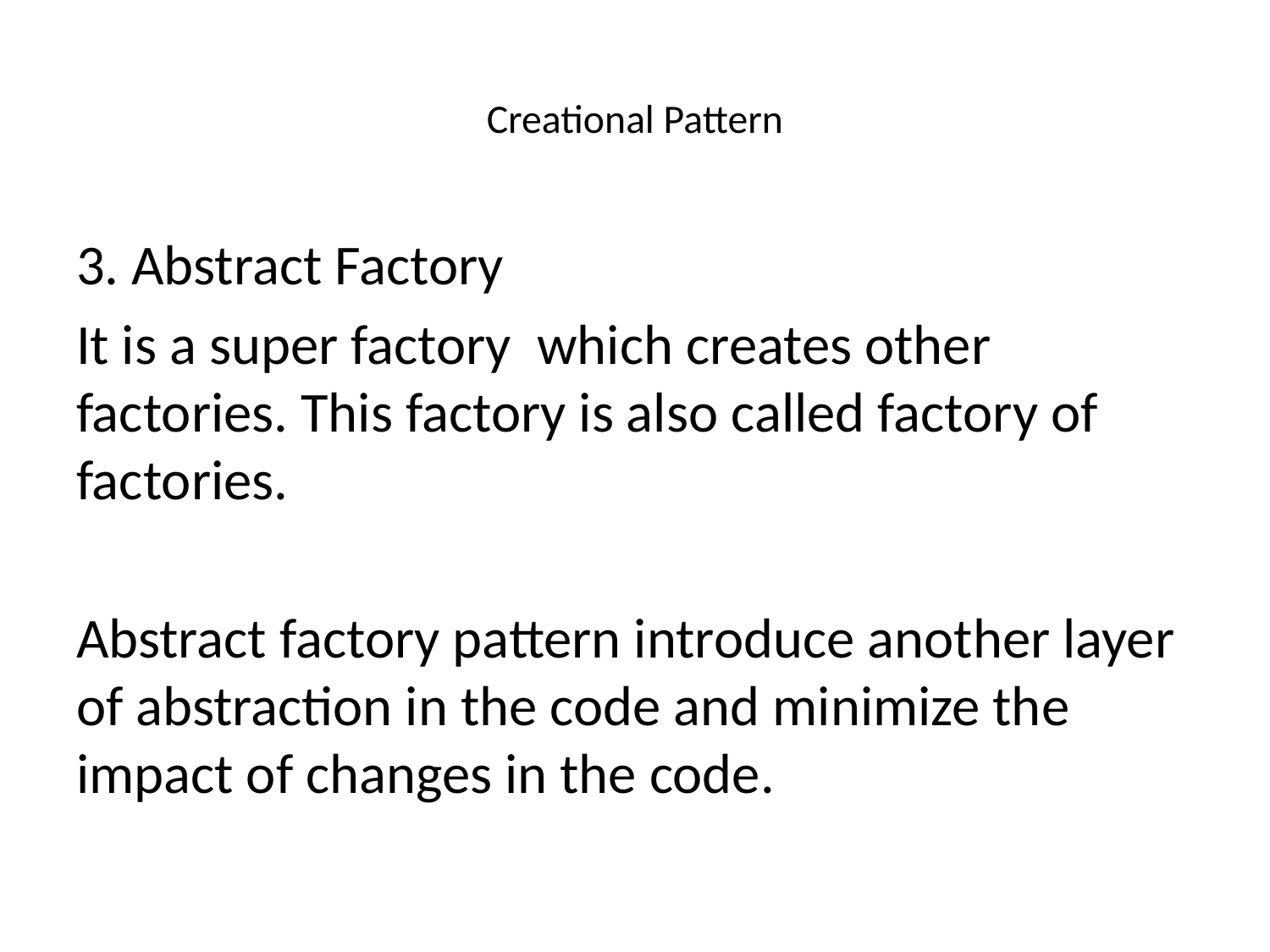

# Creational Pattern
3. Abstract Factory
It is a super factory  which creates other factories. This factory is also called factory of factories.

Abstract factory pattern introduce another layer of abstraction in the code and minimize the impact of changes in the code.